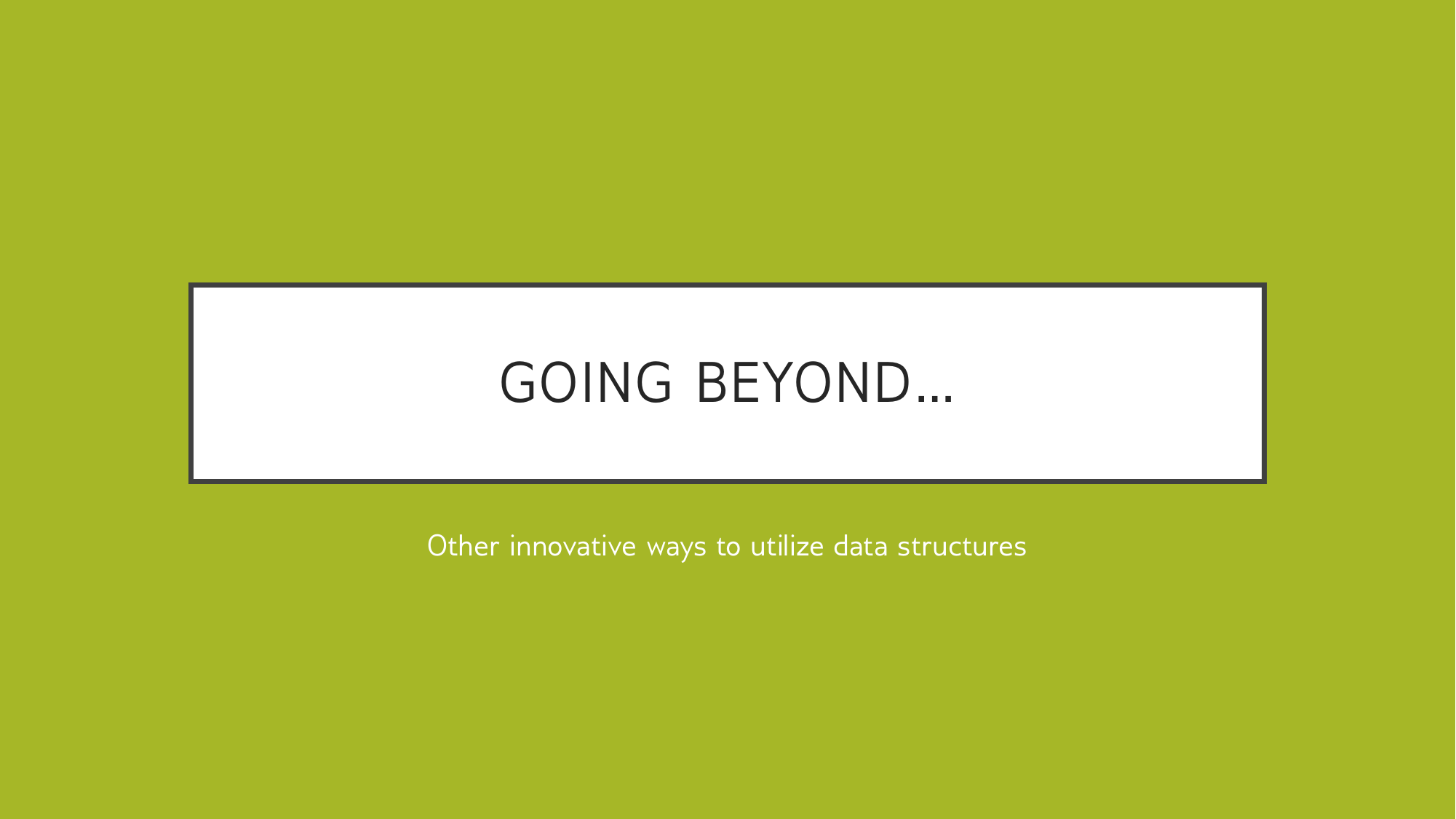

# Going beyond…
Other innovative ways to utilize data structures